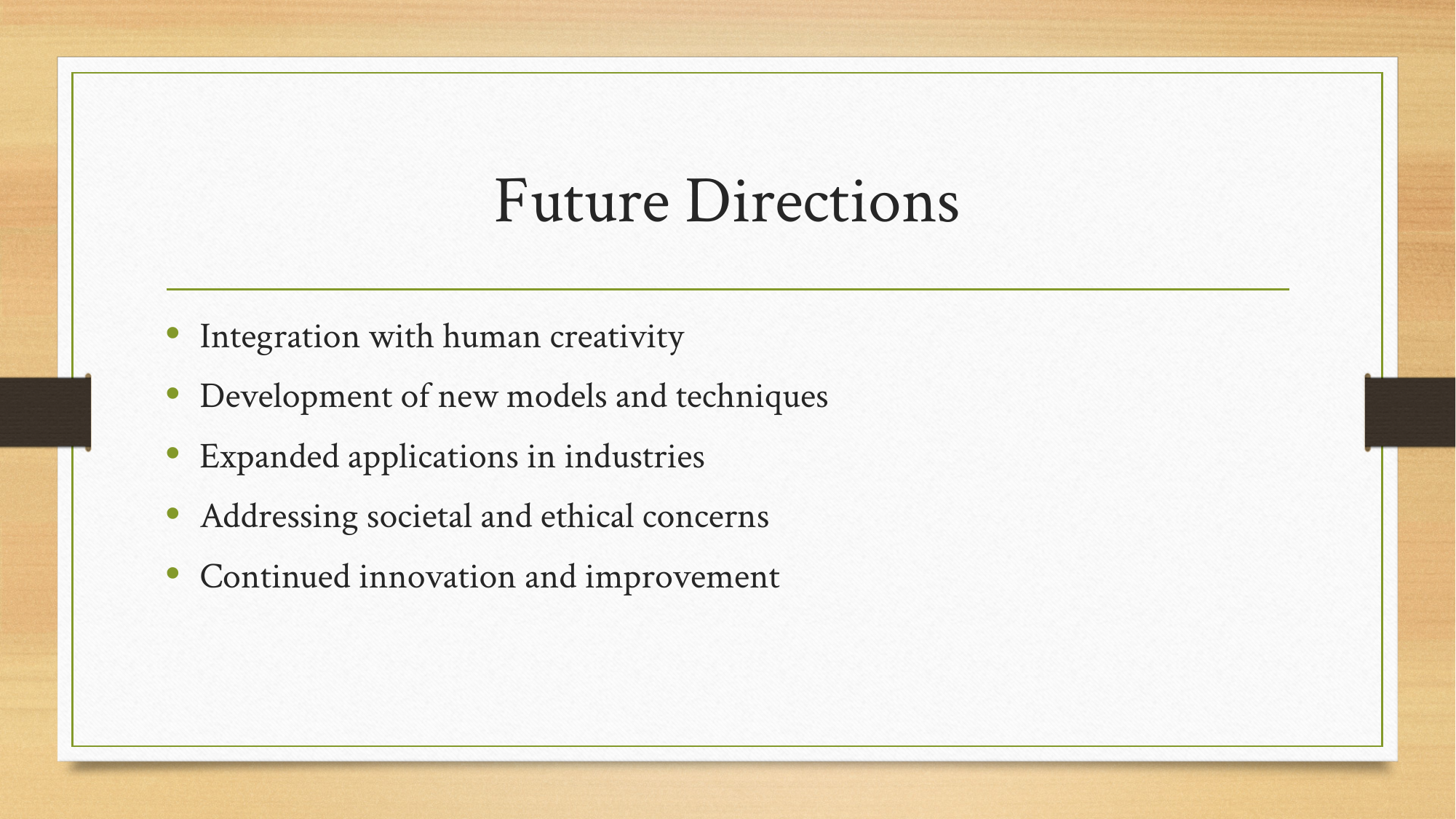

# Future Directions
Integration with human creativity
Development of new models and techniques
Expanded applications in industries
Addressing societal and ethical concerns
Continued innovation and improvement